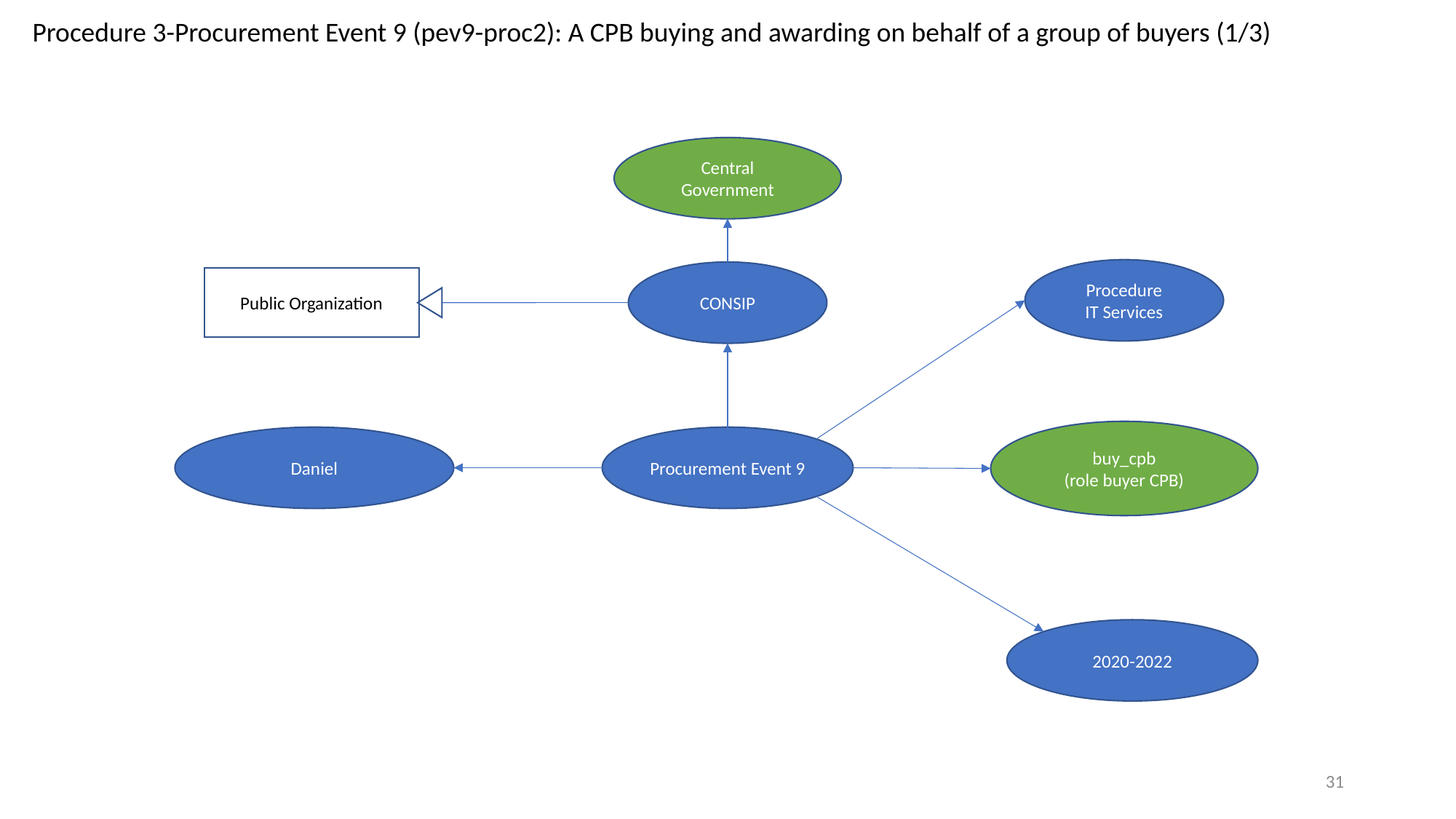

Procedure 3-Procurement Event 9 (pev9-proc2): A CPB buying and awarding on behalf of a group of buyers (1/3)
Central Government
Procedure
IT Services
CONSIP
Public Organization

buy_cpb
(role buyer CPB)
Daniel
Procurement Event 9
2020-2022
31